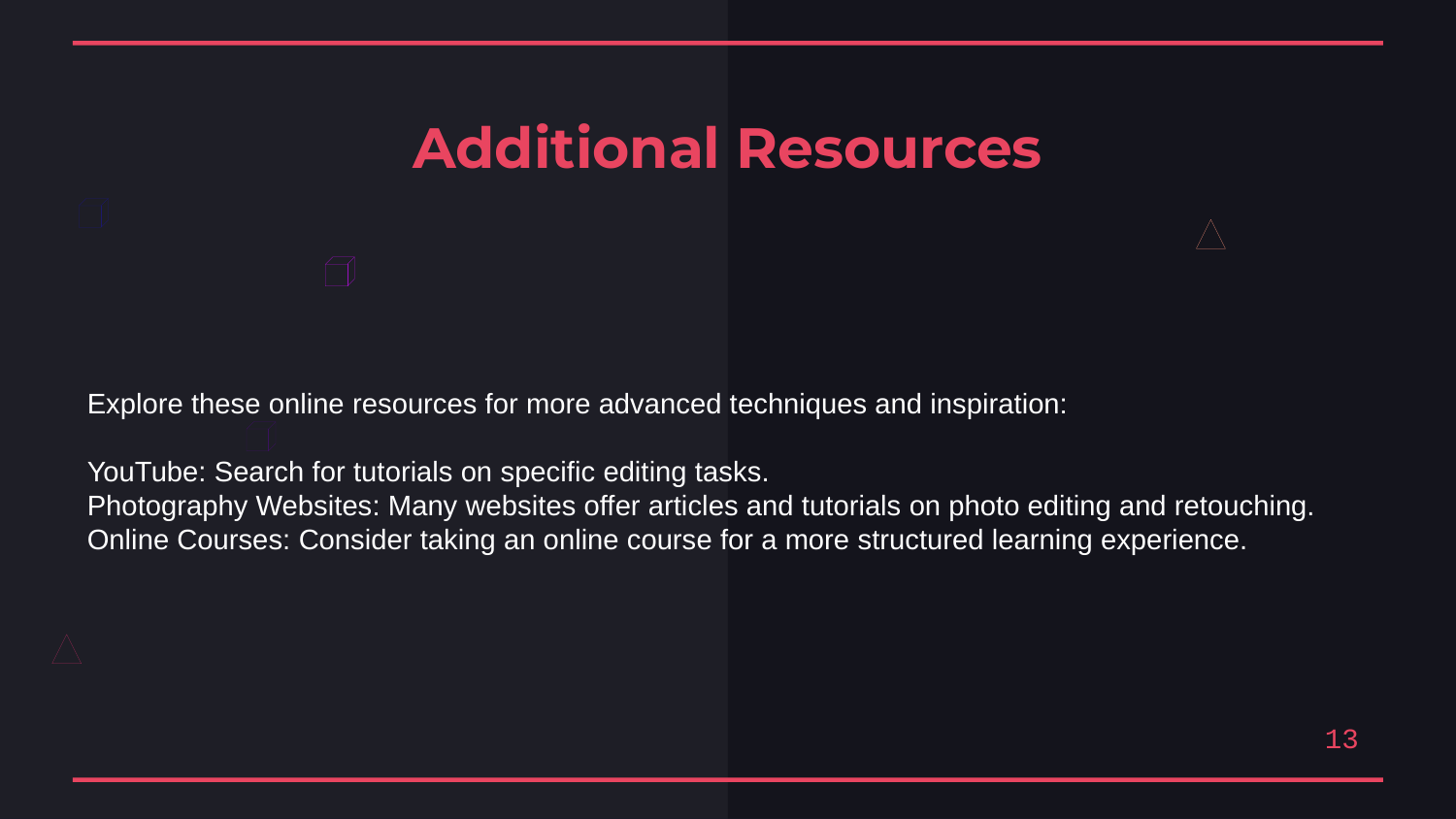

Additional Resources

Explore these online resources for more advanced techniques and inspiration:

YouTube: Search for tutorials on specific editing tasks.
Photography Websites: Many websites offer articles and tutorials on photo editing and retouching.
Online Courses: Consider taking an online course for a more structured learning experience.

13